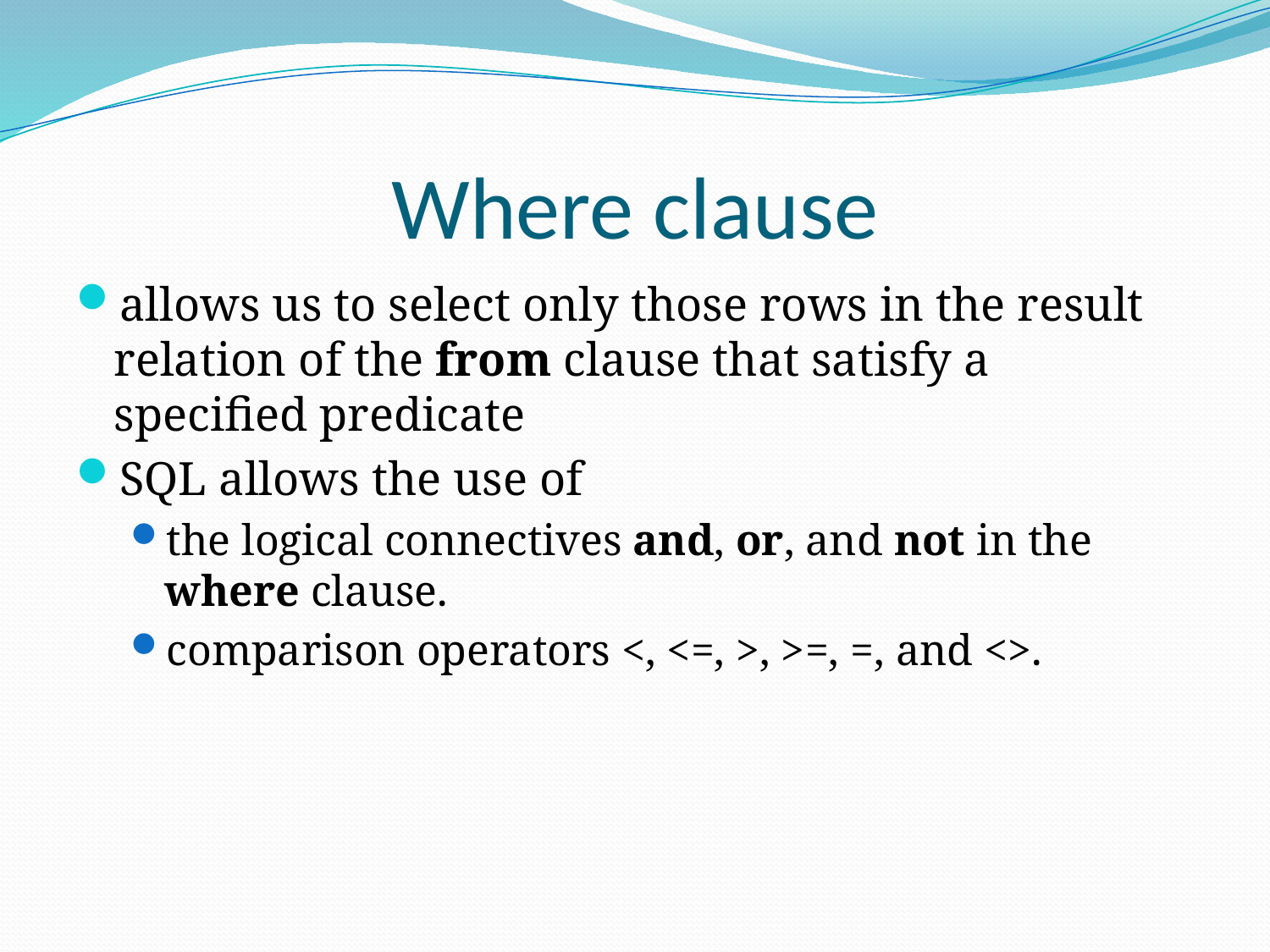

# Where clause
allows us to select only those rows in the result relation of the from clause that satisfy a specified predicate
SQL allows the use of
the logical connectives and, or, and not in the where clause.
comparison operators <, <=, >, >=, =, and <>.